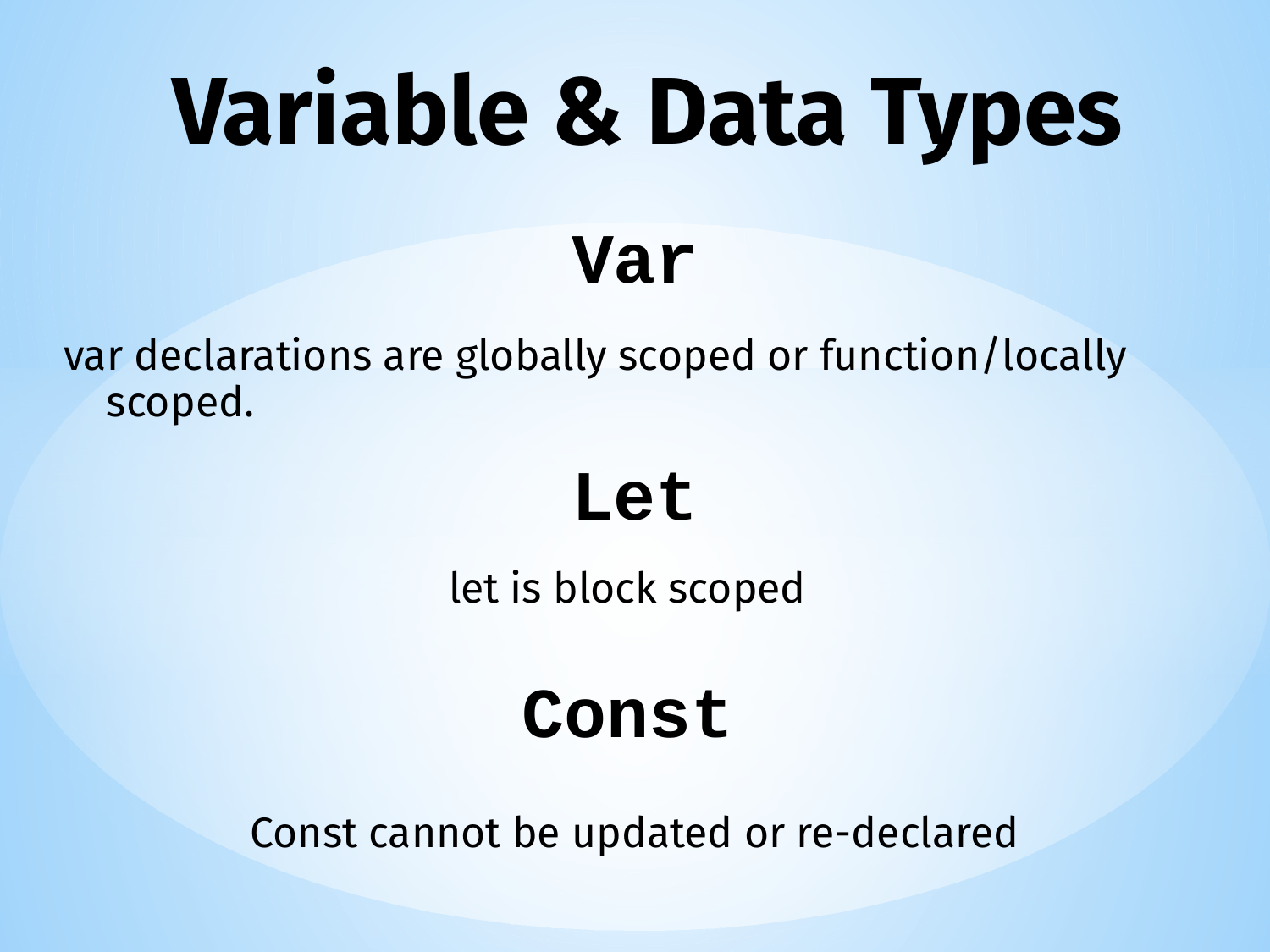

# Variable & Data Types
Var
var declarations are globally scoped or function/locally scoped.
Let
let is block scoped
Const
Const cannot be updated or re-declared